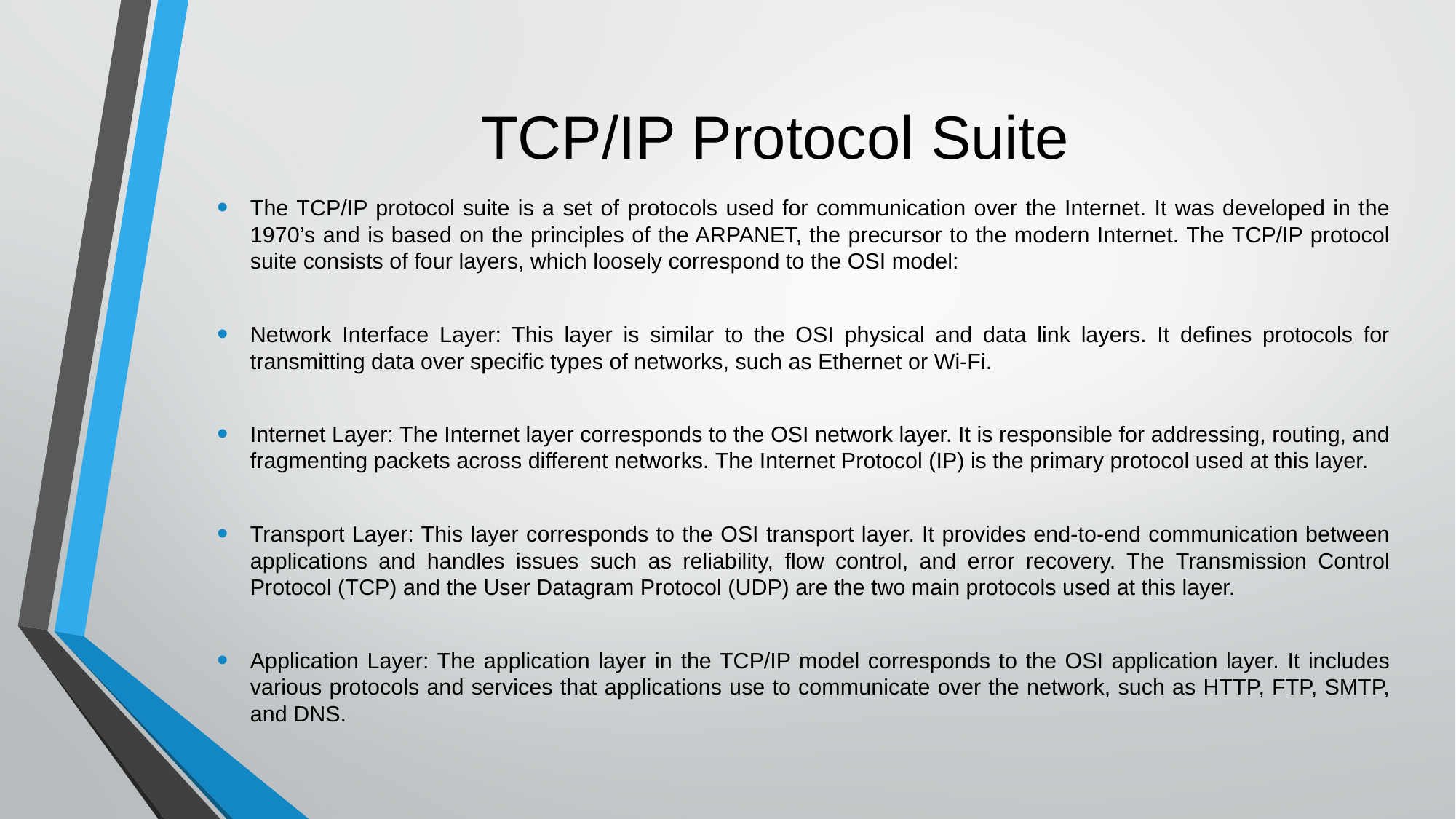

# TCP/IP Protocol Suite
The TCP/IP protocol suite is a set of protocols used for communication over the Internet. It was developed in the 1970’s and is based on the principles of the ARPANET, the precursor to the modern Internet. The TCP/IP protocol suite consists of four layers, which loosely correspond to the OSI model:

Network Interface Layer: This layer is similar to the OSI physical and data link layers. It defines protocols for transmitting data over specific types of networks, such as Ethernet or Wi-Fi.

Internet Layer: The Internet layer corresponds to the OSI network layer. It is responsible for addressing, routing, and fragmenting packets across different networks. The Internet Protocol (IP) is the primary protocol used at this layer.

Transport Layer: This layer corresponds to the OSI transport layer. It provides end-to-end communication between applications and handles issues such as reliability, flow control, and error recovery. The Transmission Control Protocol (TCP) and the User Datagram Protocol (UDP) are the two main protocols used at this layer.

Application Layer: The application layer in the TCP/IP model corresponds to the OSI application layer. It includes various protocols and services that applications use to communicate over the network, such as HTTP, FTP, SMTP, and DNS.